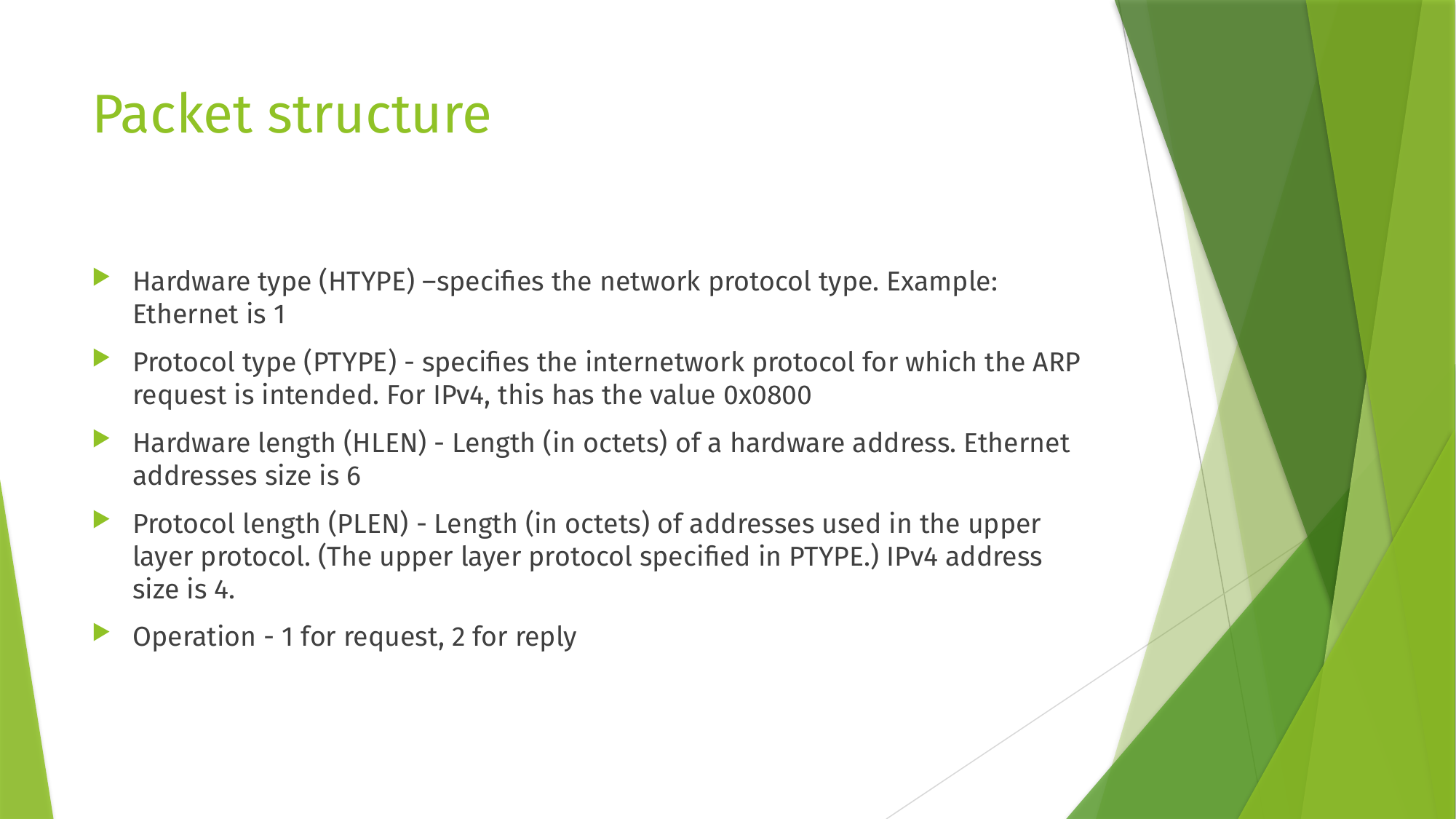

# Packet structure
Hardware type (HTYPE) –specifies the network protocol type. Example: Ethernet is 1
Protocol type (PTYPE) - specifies the internetwork protocol for which the ARP request is intended. For IPv4, this has the value 0x0800
Hardware length (HLEN) - Length (in octets) of a hardware address. Ethernet addresses size is 6
Protocol length (PLEN) - Length (in octets) of addresses used in the upper layer protocol. (The upper layer protocol specified in PTYPE.) IPv4 address size is 4.
Operation - 1 for request, 2 for reply